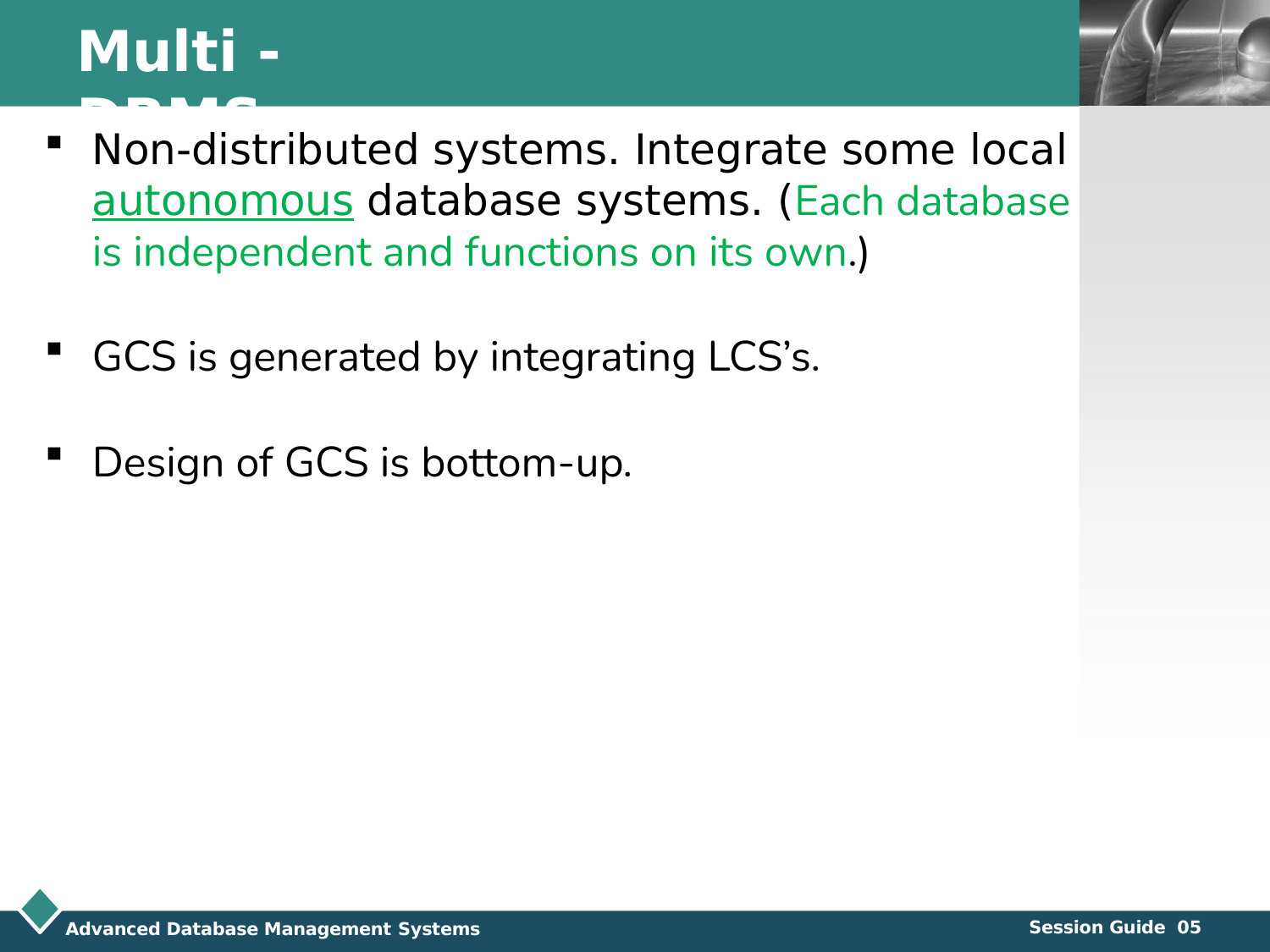

# Multi - DBMS
LOGO
Non-distributed systems. Integrate some local autonomous database systems. (Each database is independent and functions on its own.)

GCS is generated by integrating LCS’s.

Design of GCS is bottom-up.
Session Guide 05
Advanced Database Management Systems